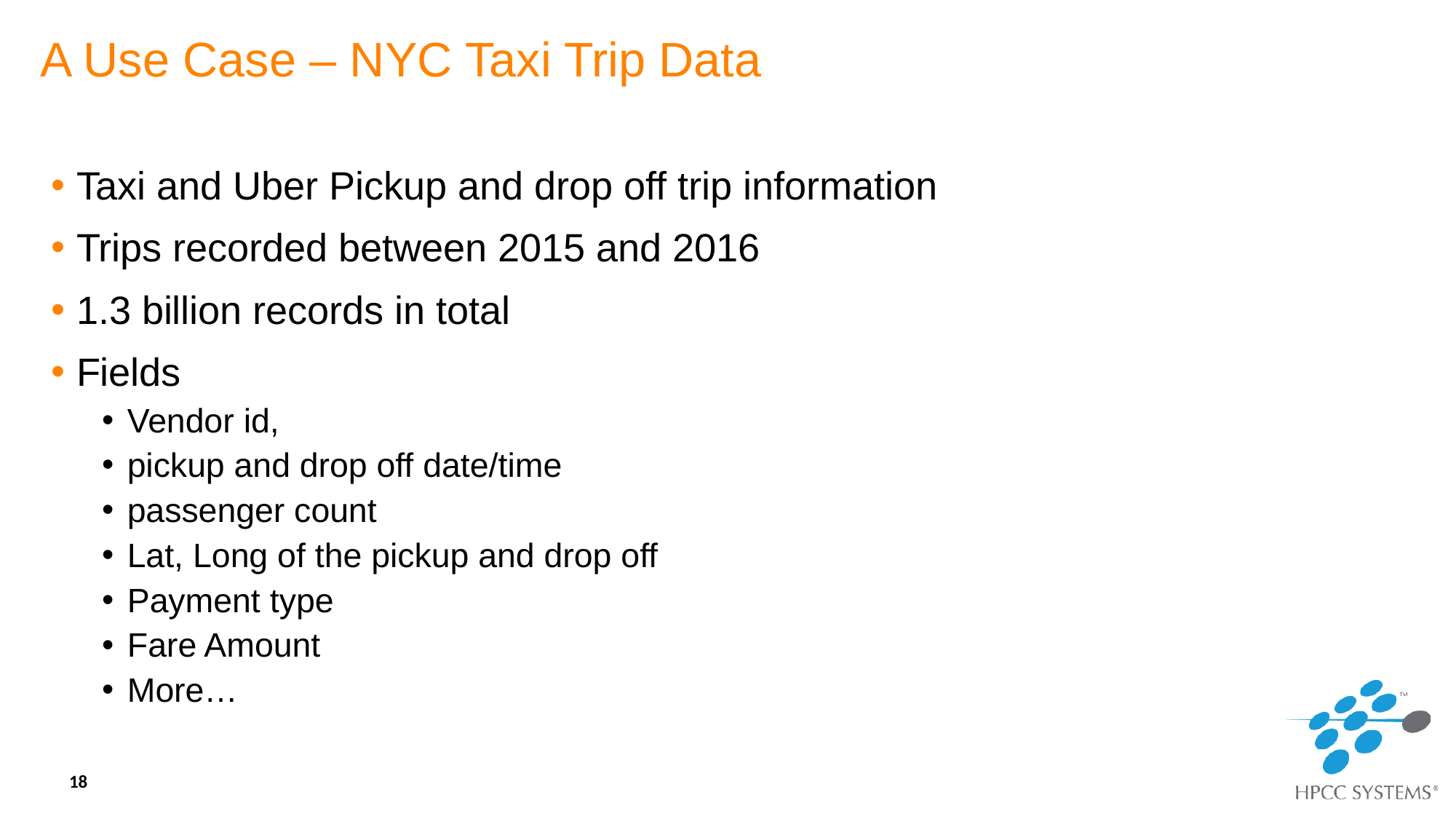

# A Use Case – NYC Taxi Trip Data
Taxi and Uber Pickup and drop off trip information
Trips recorded between 2015 and 2016
1.3 billion records in total
Fields
Vendor id,
pickup and drop off date/time
passenger count
Lat, Long of the pickup and drop off
Payment type
Fare Amount
More…
18